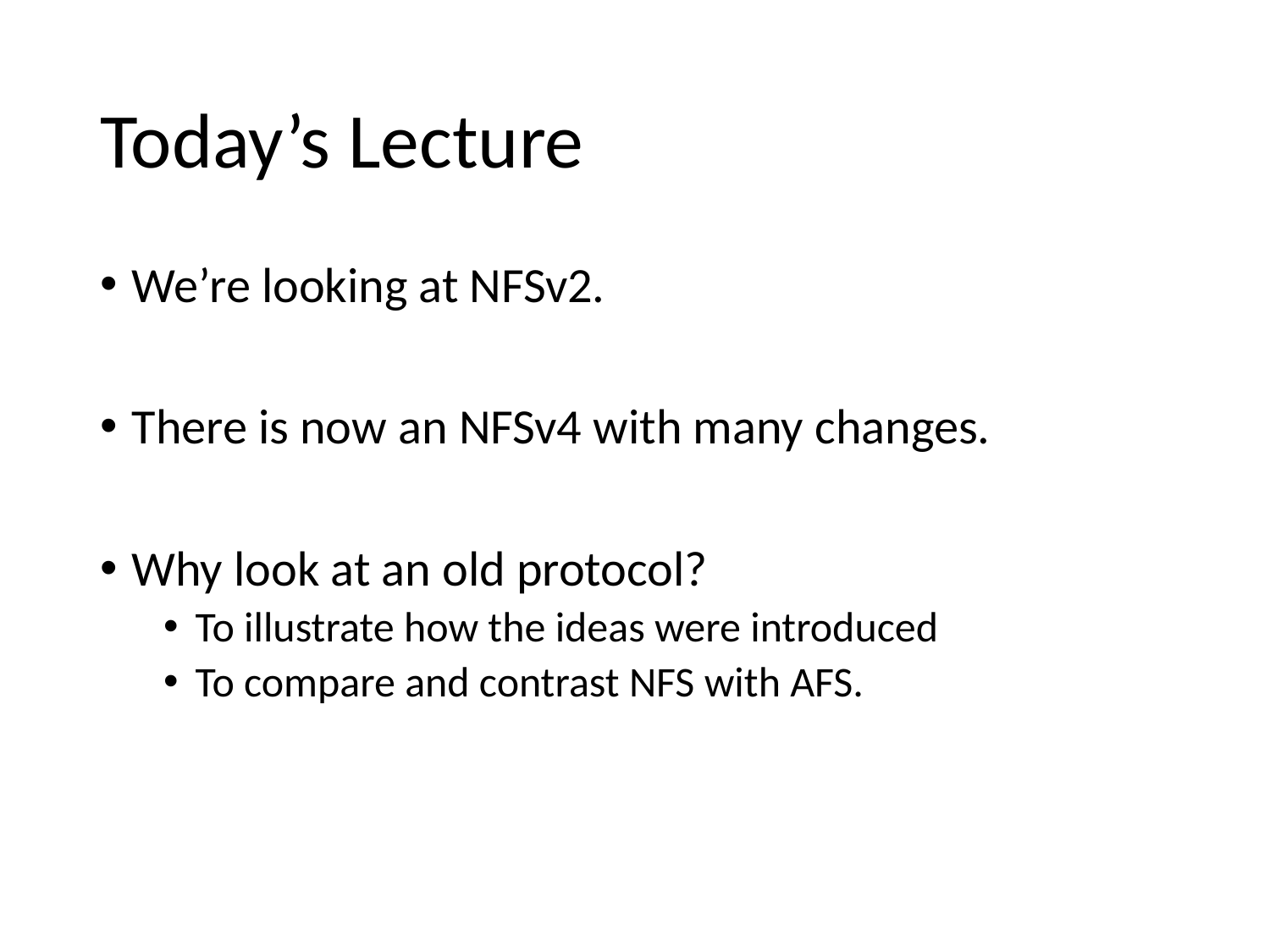

# Today’s Lecture
We’re looking at NFSv2.

There is now an NFSv4 with many changes.

Why look at an old protocol?
To illustrate how the ideas were introduced
To compare and contrast NFS with AFS.